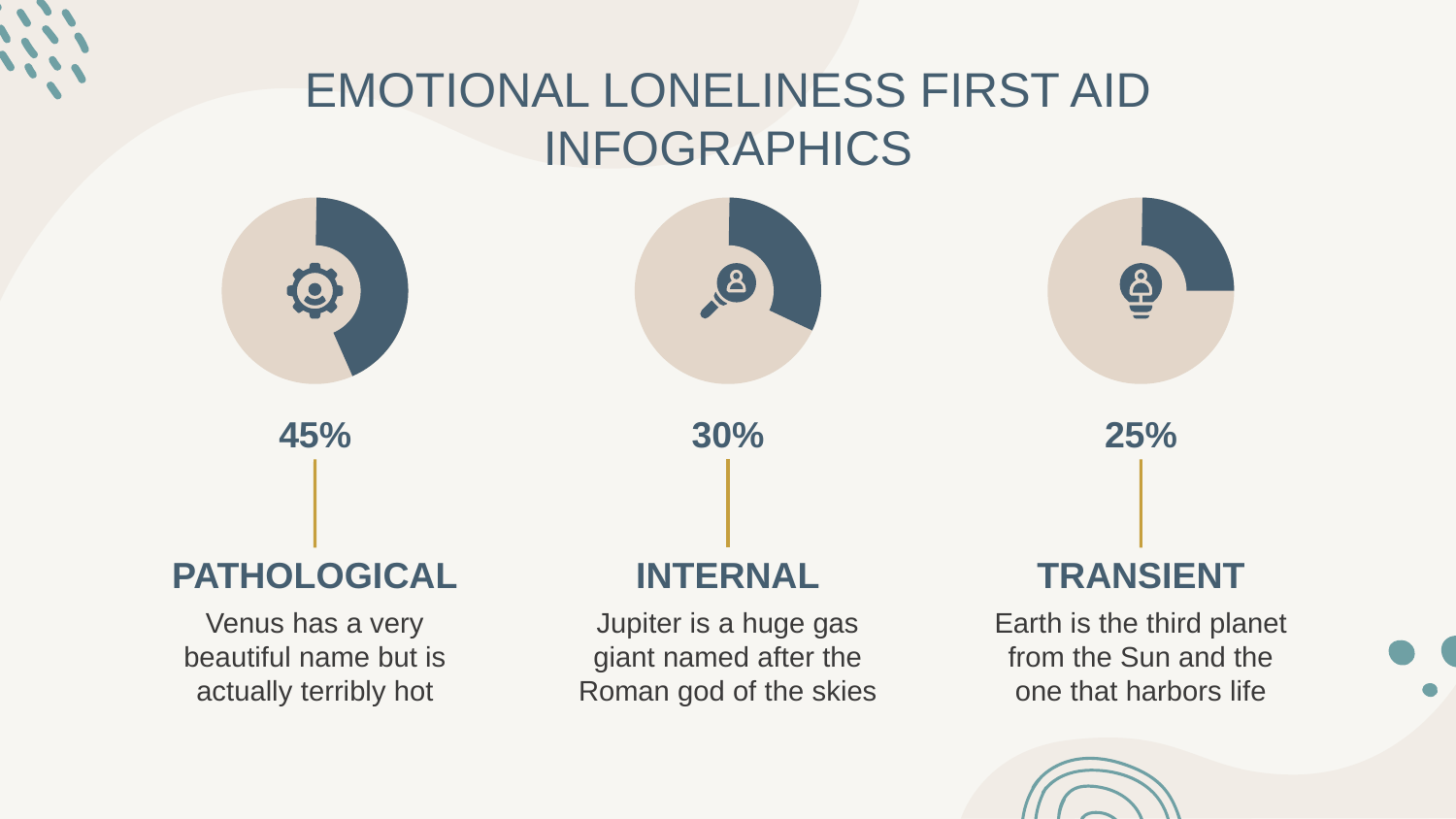

# EMOTIONAL LONELINESS FIRST AID INFOGRAPHICS

45%
PATHOLOGICAL
Venus has a very beautiful name but is actually terribly hot
30%
INTERNAL
Jupiter is a huge gas giant named after the Roman god of the skies
25%
TRANSIENT
Earth is the third planet from the Sun and the one that harbors life